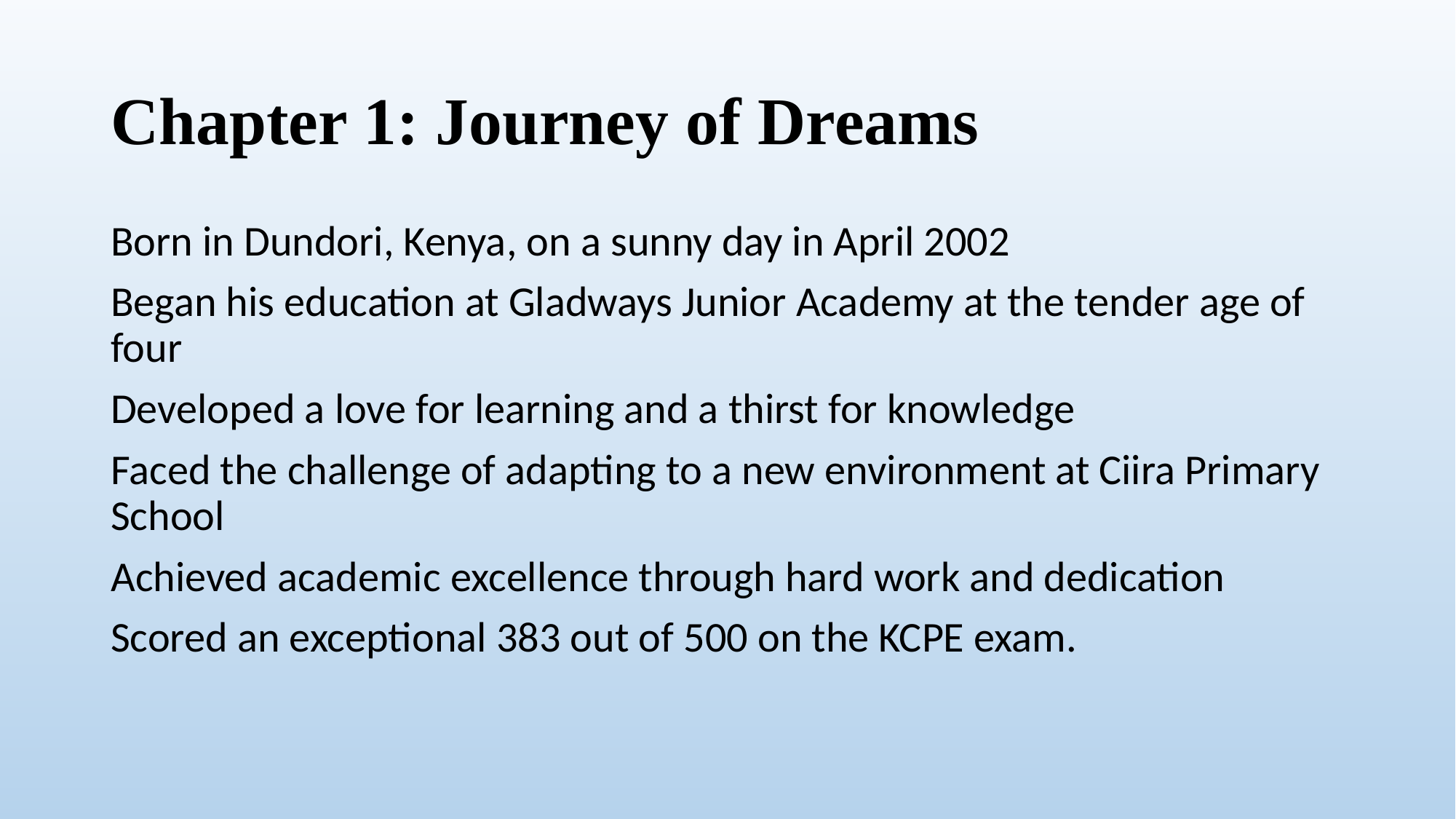

# Chapter 1: Journey of Dreams
Born in Dundori, Kenya, on a sunny day in April 2002
Began his education at Gladways Junior Academy at the tender age of four
Developed a love for learning and a thirst for knowledge
Faced the challenge of adapting to a new environment at Ciira Primary School
Achieved academic excellence through hard work and dedication
Scored an exceptional 383 out of 500 on the KCPE exam.